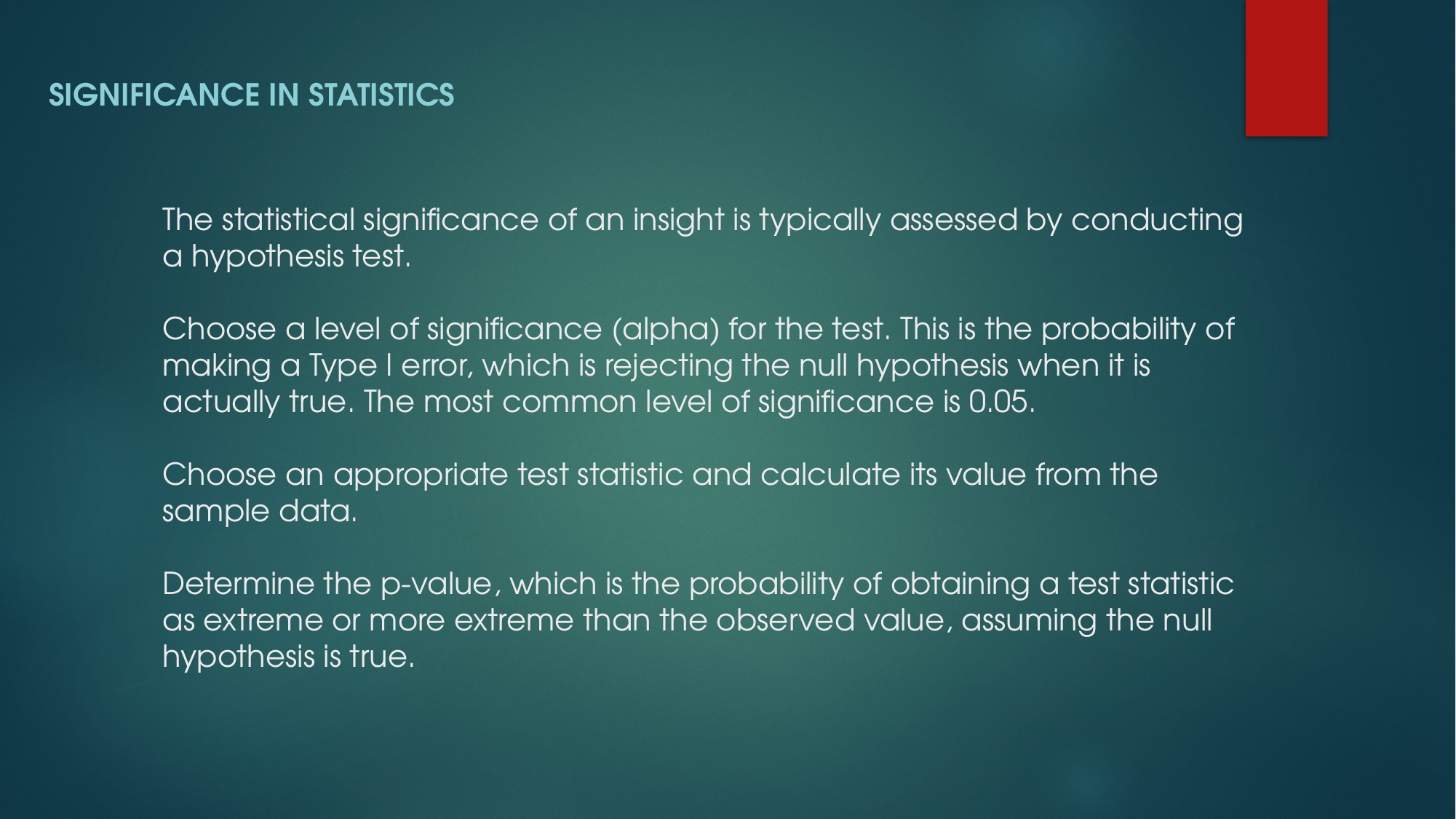

significance in Statistics

# The statistical significance of an insight is typically assessed by conducting a hypothesis test. Choose a level of significance (alpha) for the test. This is the probability of making a Type I error, which is rejecting the null hypothesis when it is actually true. The most common level of significance is 0.05. Choose an appropriate test statistic and calculate its value from the sample data. Determine the p-value, which is the probability of obtaining a test statistic as extreme or more extreme than the observed value, assuming the null hypothesis is true.